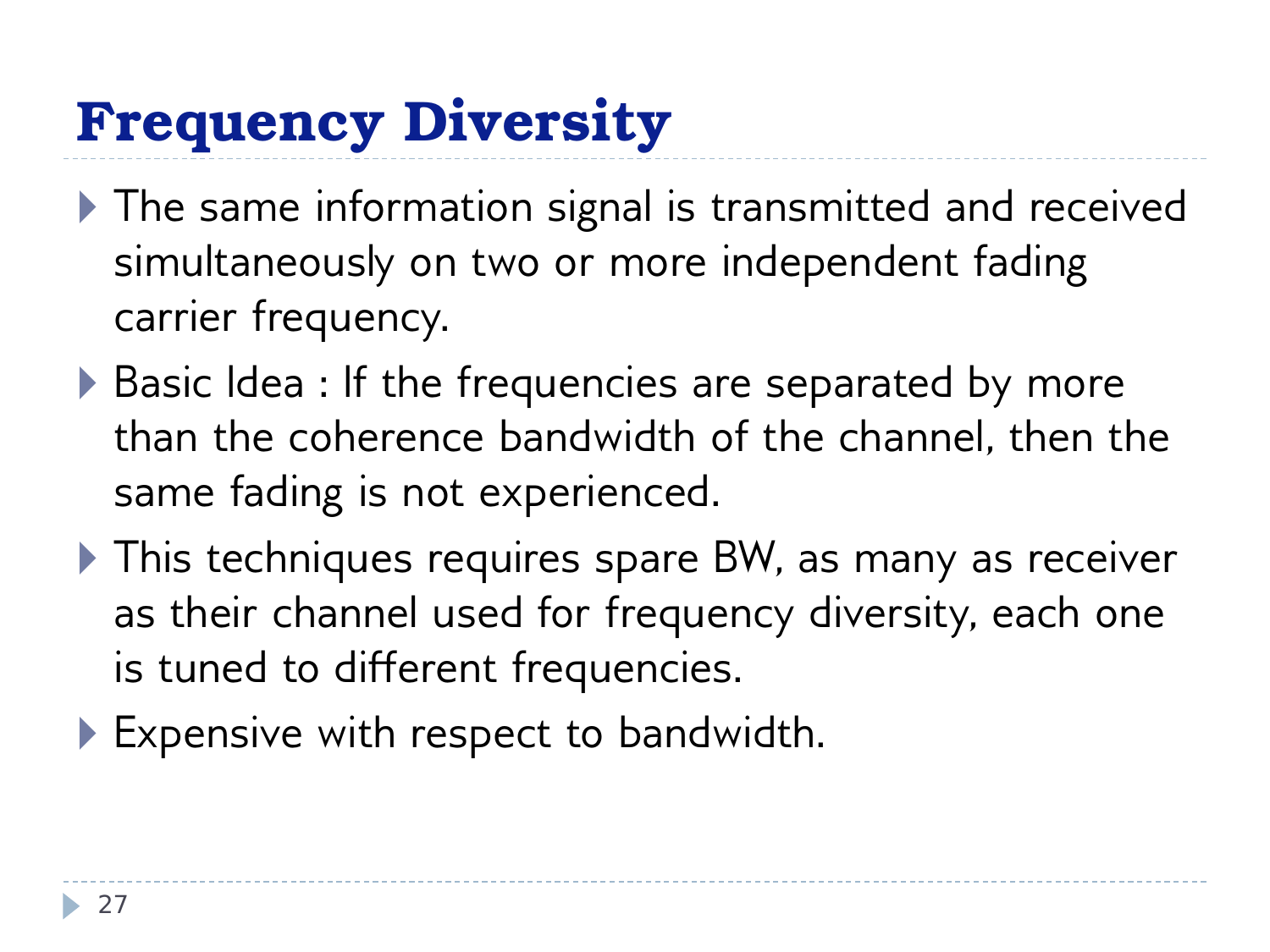

# Frequency Diversity
The same information signal is transmitted and received simultaneously on two or more independent fading carrier frequency.
Basic Idea : If the frequencies are separated by more than the coherence bandwidth of the channel, then the same fading is not experienced.
This techniques requires spare BW, as many as receiver as their channel used for frequency diversity, each one is tuned to different frequencies.
Expensive with respect to bandwidth.

27